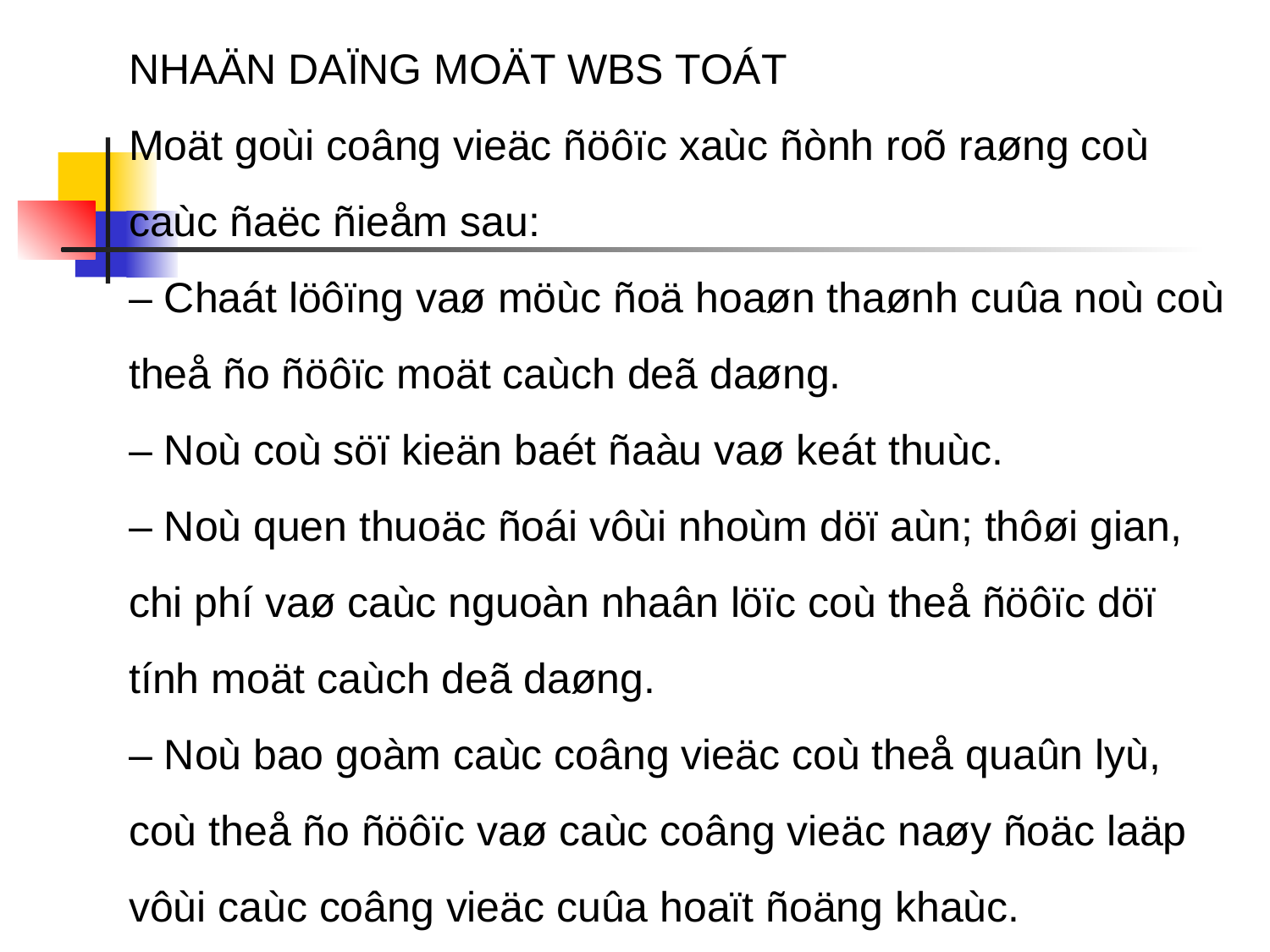

NHAÄN DAÏNG MOÄT WBS TOÁT
Moät goùi coâng vieäc ñöôïc xaùc ñònh roõ raøng coù caùc ñaëc ñieåm sau:
– Chaát löôïng vaø möùc ñoä hoaøn thaønh cuûa noù coù theå ño ñöôïc moät caùch deã daøng.
– Noù coù söï kieän baét ñaàu vaø keát thuùc.
– Noù quen thuoäc ñoái vôùi nhoùm döï aùn; thôøi gian, chi phí vaø caùc nguoàn nhaân löïc coù theå ñöôïc döï tính moät caùch deã daøng.
– Noù bao goàm caùc coâng vieäc coù theå quaûn lyù, coù theå ño ñöôïc vaø caùc coâng vieäc naøy ñoäc laäp vôùi caùc coâng vieäc cuûa hoaït ñoäng khaùc.
– Noù thöôøng goàm moät chuoãi caùc coâng vieäc lieân tuïc töø khi baét ñaàu ñeán khi keát thuùc